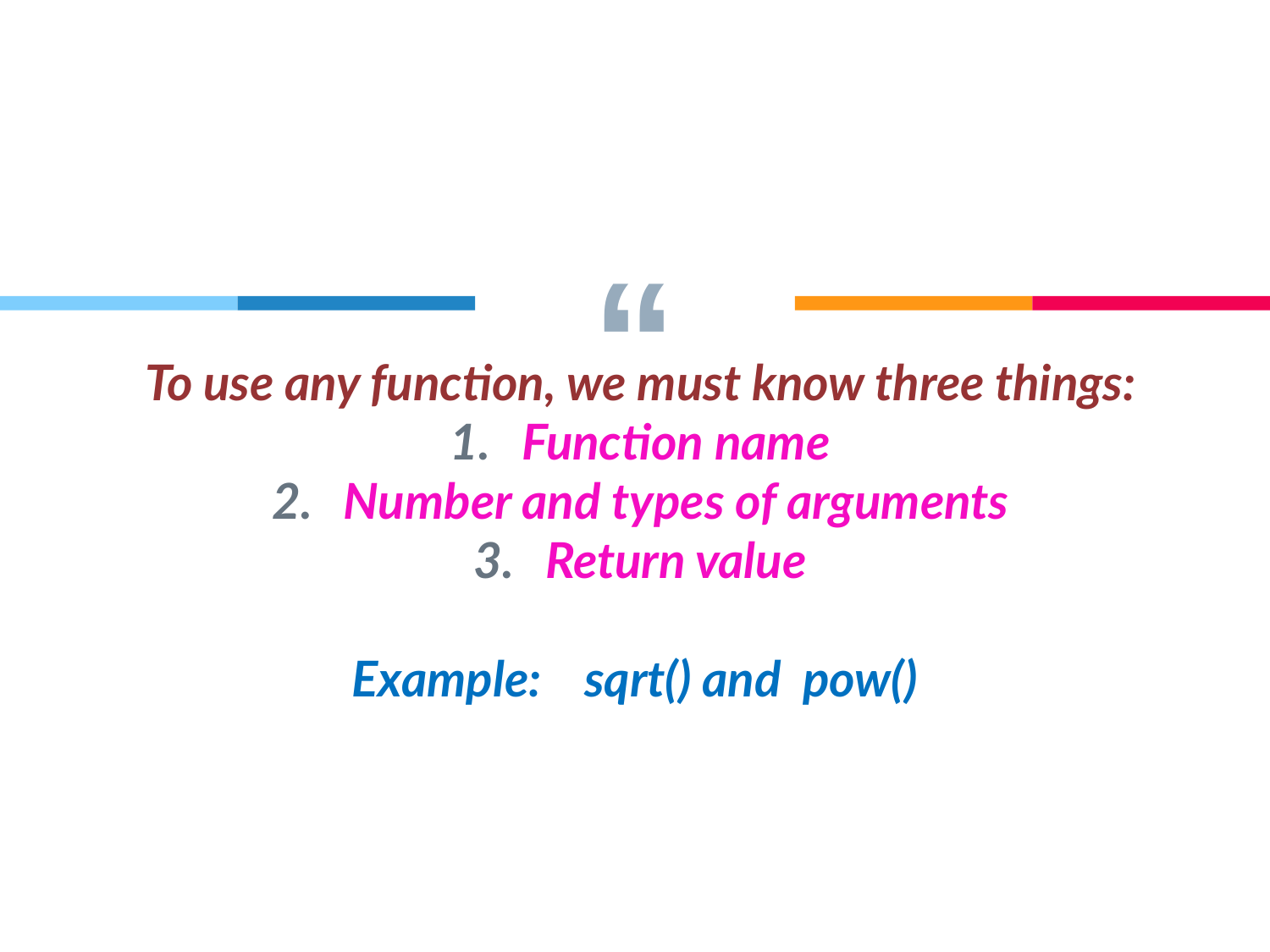

To use any function, we must know three things:
Function name
Number and types of arguments
Return value

Example:    sqrt() and  pow()